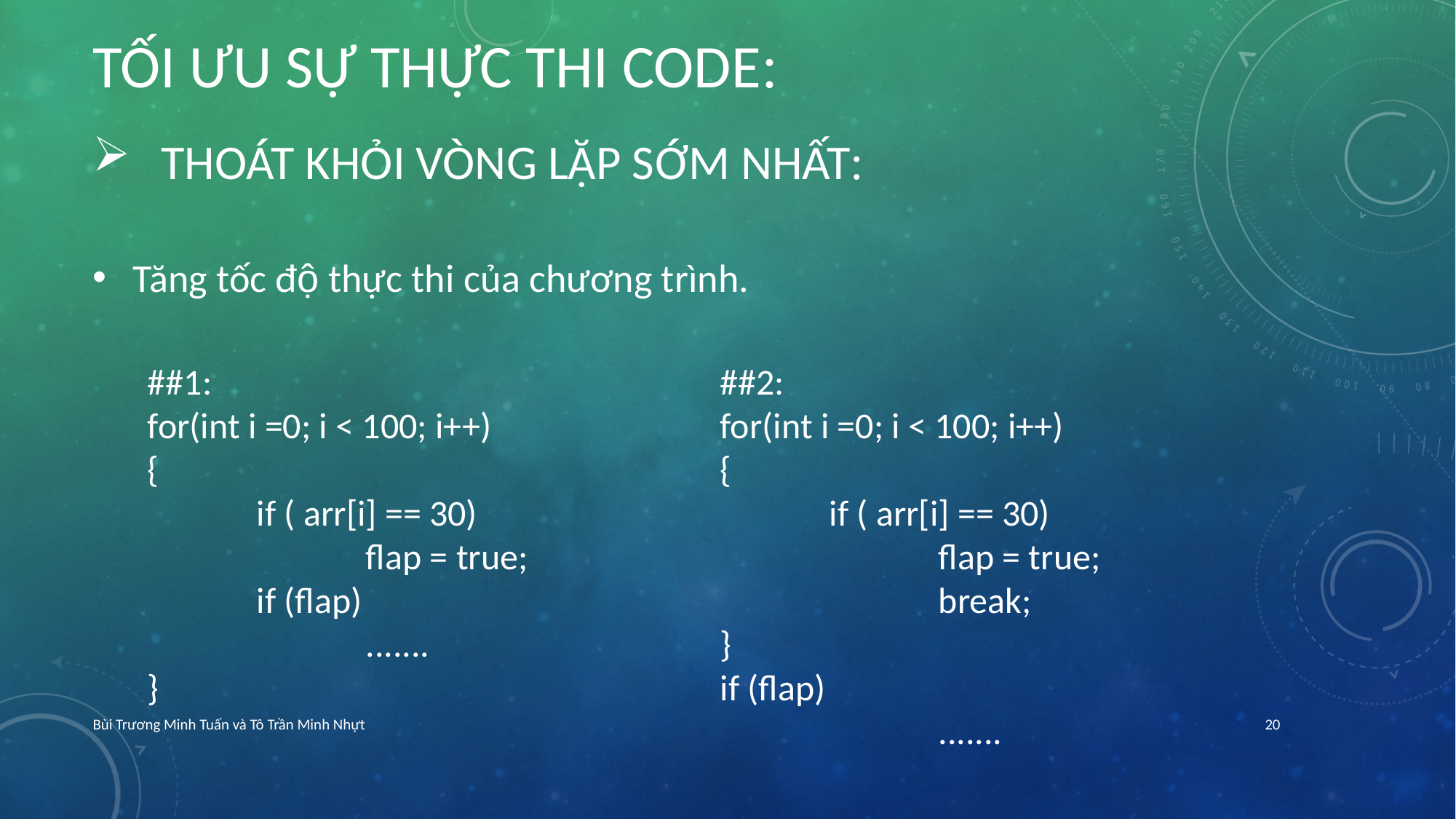

# TỐI ƯU SỰ THỰC THI Code:
Thoát khỏi vòng lặp sớm nhất:

 Tăng tốc độ thực thi của chương trình.

##1:
for(int i =0; i < 100; i++)
{
	if ( arr[i] == 30)
		flap = true;
	if (flap)
		.......
}
##2:
for(int i =0; i < 100; i++)
{
	if ( arr[i] == 30)
		flap = true;
		break;
}
if (flap)
		.......

Bùi Trương Minh Tuấn và Tô Trần Minh Nhựt
20